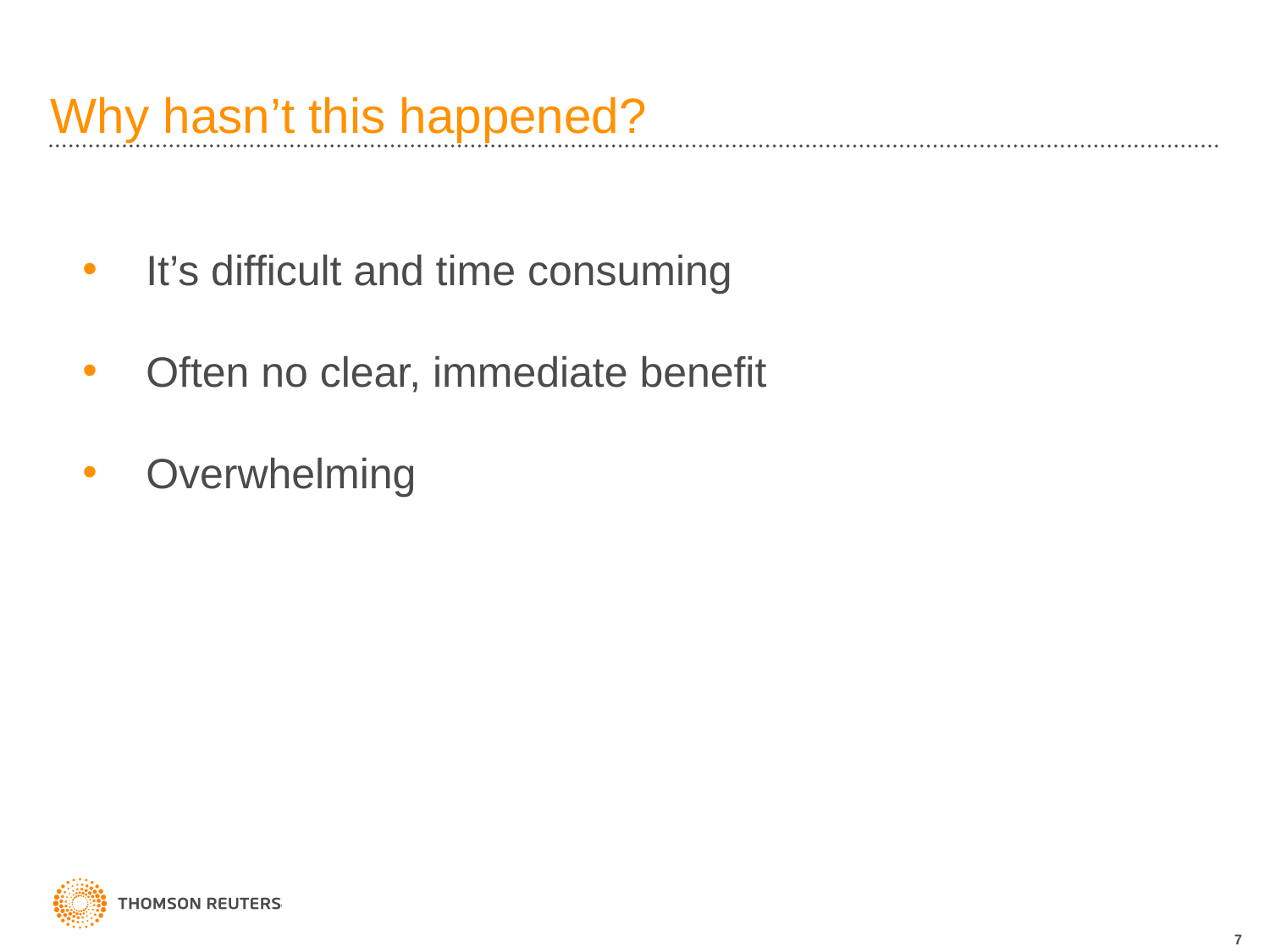

# Why hasn’t this happened?
It’s difficult and time consuming

Often no clear, immediate benefit

Overwhelming